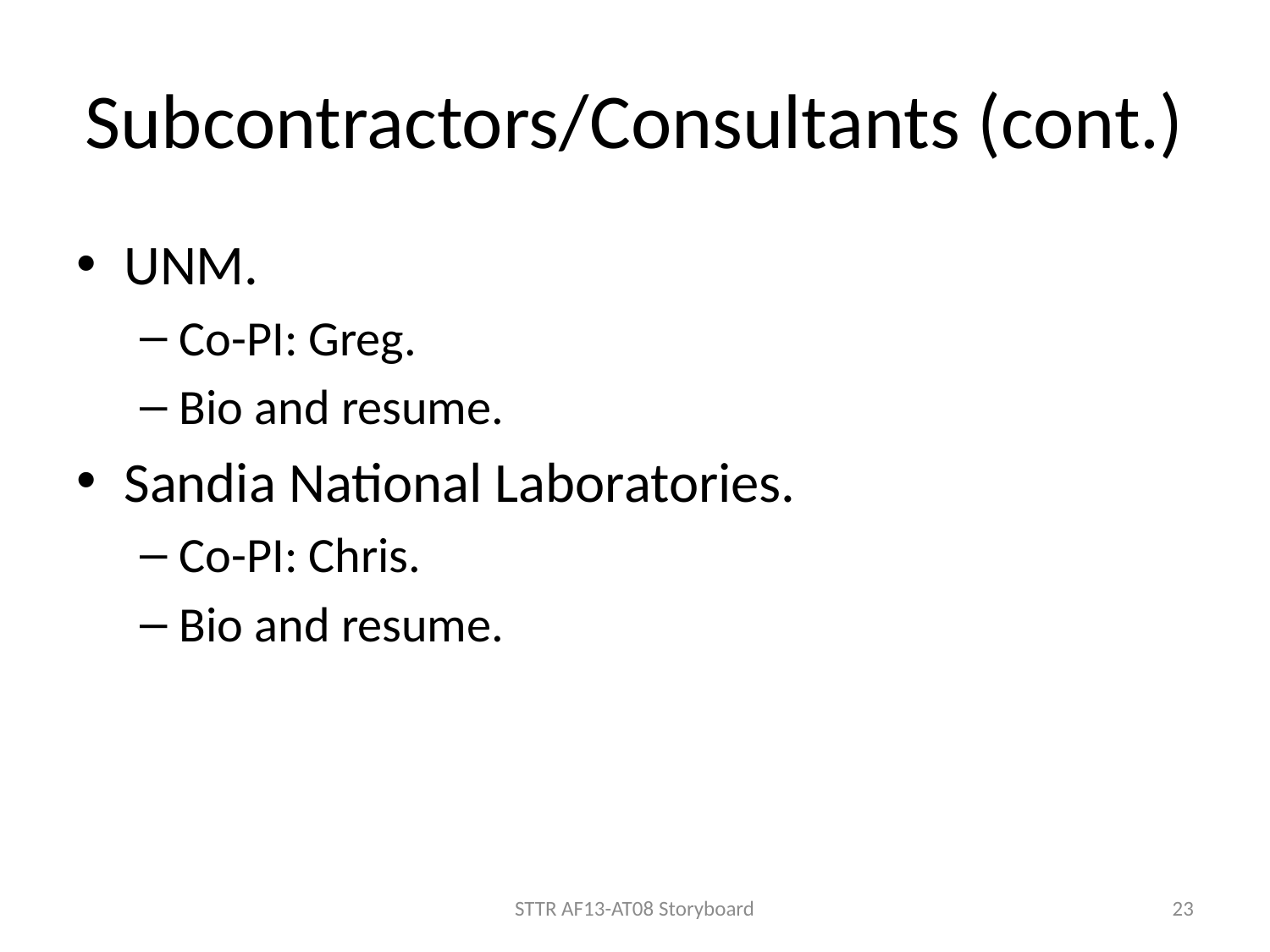

# Subcontractors/Consultants (cont.)
UNM.
Co-PI: Greg.
Bio and resume.
Sandia National Laboratories.
Co-PI: Chris.
Bio and resume.
STTR AF13-AT08 Storyboard
23